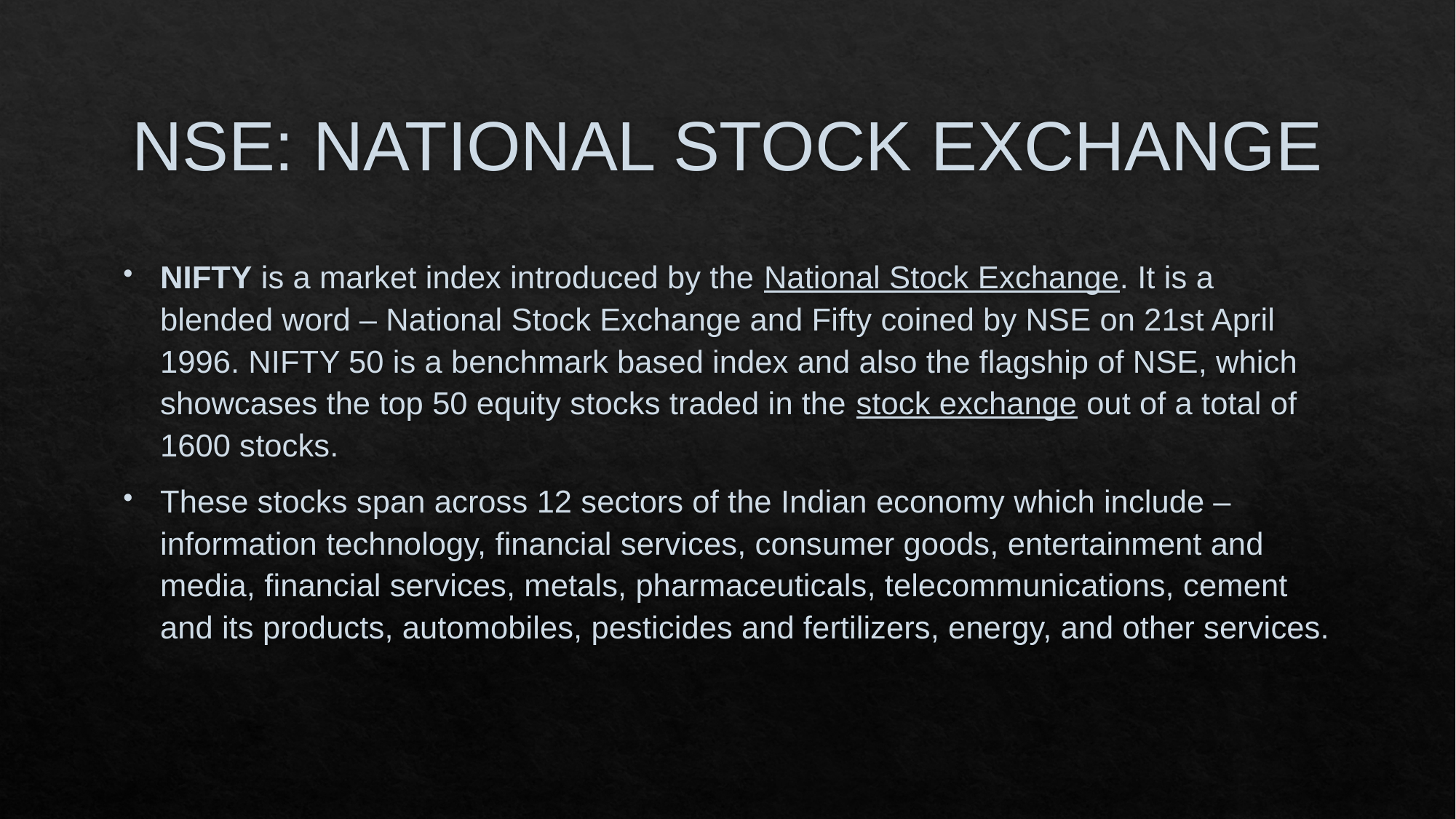

# NSE: NATIONAL STOCK EXCHANGE
NIFTY is a market index introduced by the National Stock Exchange. It is a blended word – National Stock Exchange and Fifty coined by NSE on 21st April 1996. NIFTY 50 is a benchmark based index and also the flagship of NSE, which showcases the top 50 equity stocks traded in the stock exchange out of a total of 1600 stocks.
These stocks span across 12 sectors of the Indian economy which include – information technology, financial services, consumer goods, entertainment and media, financial services, metals, pharmaceuticals, telecommunications, cement and its products, automobiles, pesticides and fertilizers, energy, and other services.